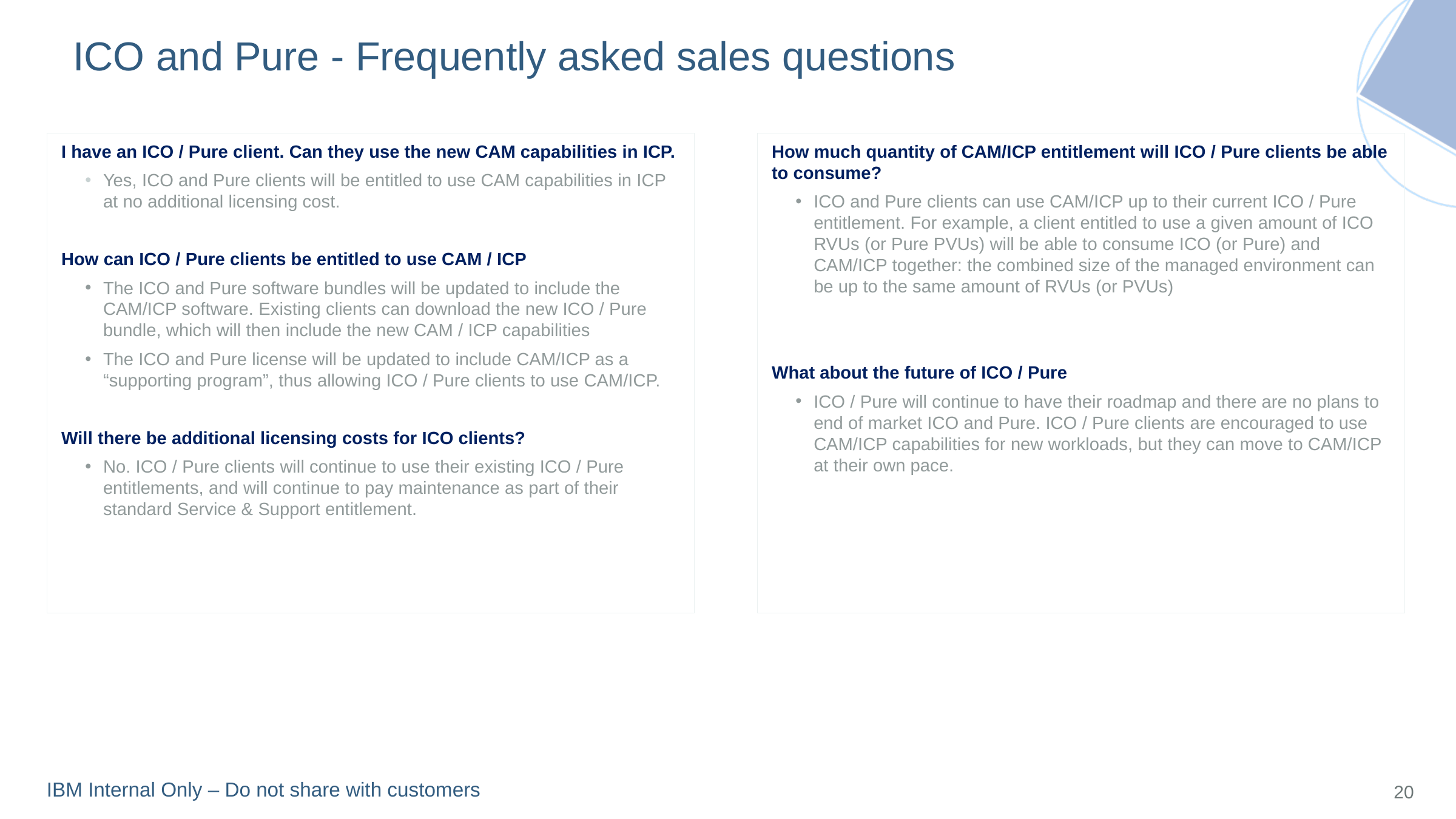

# ICO and Pure - Frequently asked sales questions
I have an ICO / Pure client. Can they use the new CAM capabilities in ICP.
Yes, ICO and Pure clients will be entitled to use CAM capabilities in ICP at no additional licensing cost.

How can ICO / Pure clients be entitled to use CAM / ICP
The ICO and Pure software bundles will be updated to include the CAM/ICP software. Existing clients can download the new ICO / Pure bundle, which will then include the new CAM / ICP capabilities
The ICO and Pure license will be updated to include CAM/ICP as a “supporting program”, thus allowing ICO / Pure clients to use CAM/ICP.

Will there be additional licensing costs for ICO clients?
No. ICO / Pure clients will continue to use their existing ICO / Pure entitlements, and will continue to pay maintenance as part of their standard Service & Support entitlement.

How much quantity of CAM/ICP entitlement will ICO / Pure clients be able to consume?
ICO and Pure clients can use CAM/ICP up to their current ICO / Pure entitlement. For example, a client entitled to use a given amount of ICO RVUs (or Pure PVUs) will be able to consume ICO (or Pure) and CAM/ICP together: the combined size of the managed environment can be up to the same amount of RVUs (or PVUs)

What about the future of ICO / Pure
ICO / Pure will continue to have their roadmap and there are no plans to end of market ICO and Pure. ICO / Pure clients are encouraged to use CAM/ICP capabilities for new workloads, but they can move to CAM/ICP at their own pace.

20